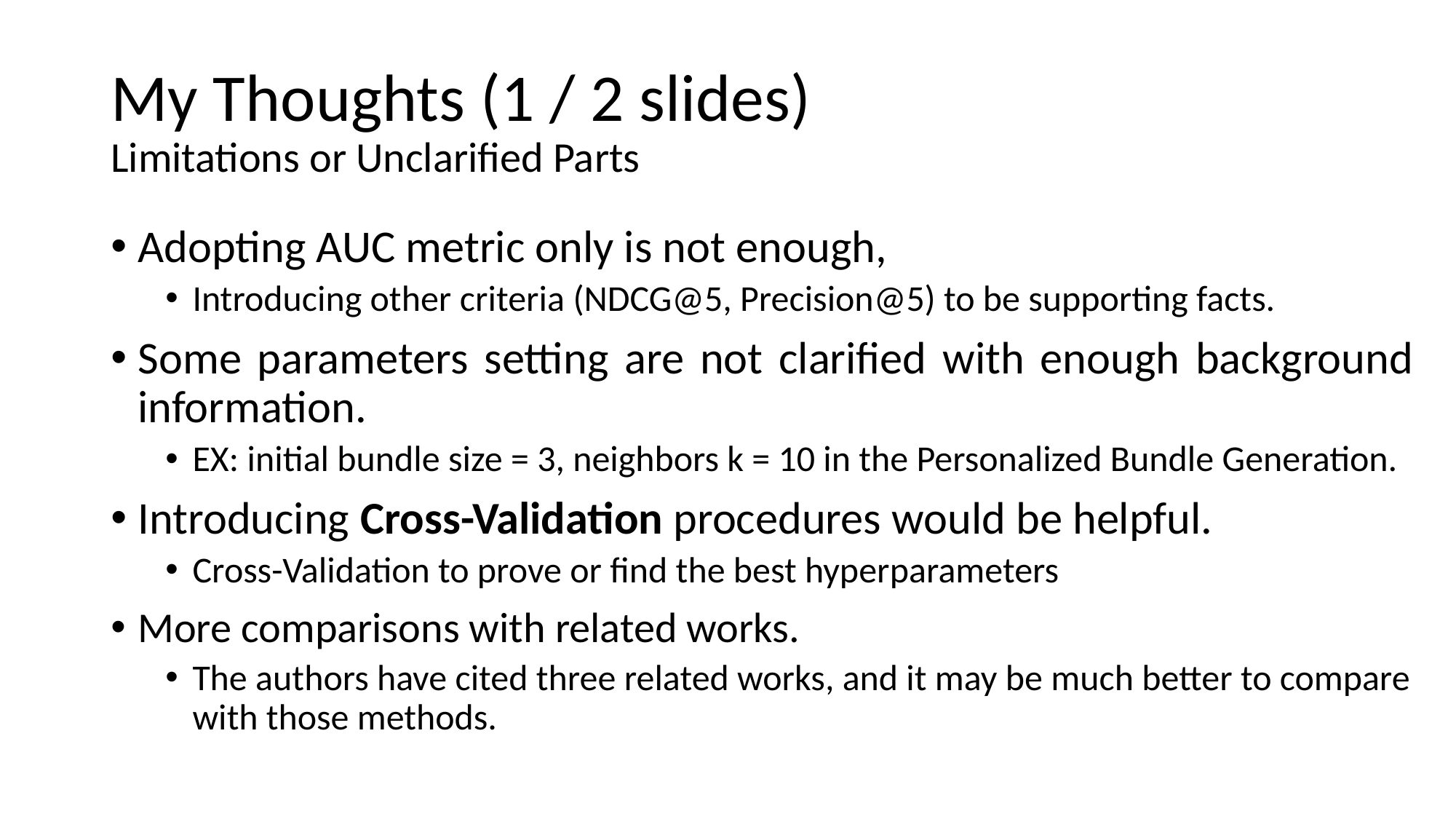

My Thoughts (1 / 2 slides)
Limitations or Unclarified Parts
Adopting AUC metric only is not enough,
Introducing other criteria (NDCG@5, Precision@5) to be supporting facts.
Some parameters setting are not clarified with enough background information.
EX: initial bundle size = 3, neighbors k = 10 in the Personalized Bundle Generation.
Introducing Cross-Validation procedures would be helpful.
Cross-Validation to prove or find the best hyperparameters
More comparisons with related works.
The authors have cited three related works, and it may be much better to compare with those methods.